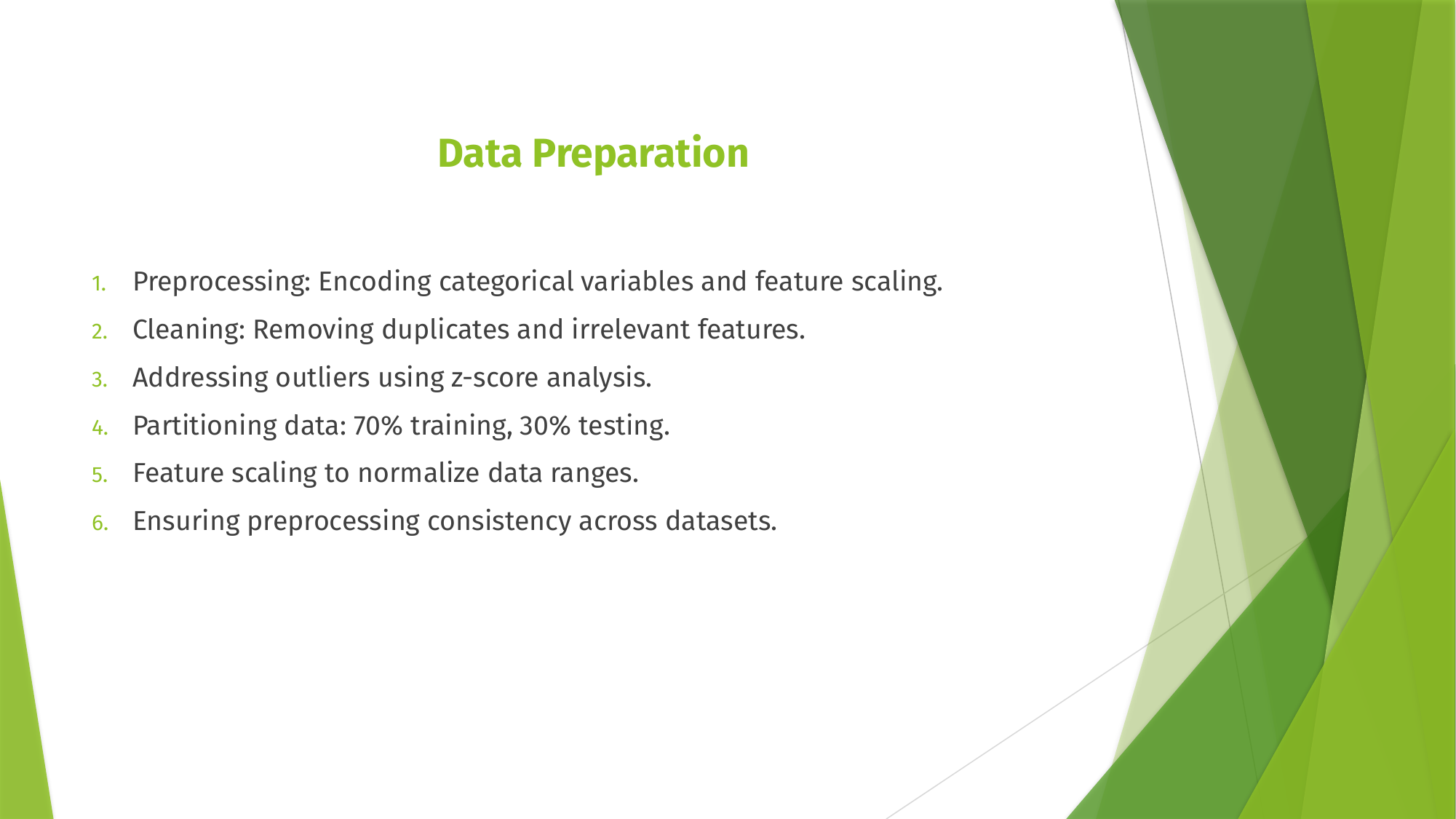

# Data Preparation
Preprocessing: Encoding categorical variables and feature scaling.
Cleaning: Removing duplicates and irrelevant features.
Addressing outliers using z-score analysis.
Partitioning data: 70% training, 30% testing.
Feature scaling to normalize data ranges.
Ensuring preprocessing consistency across datasets.